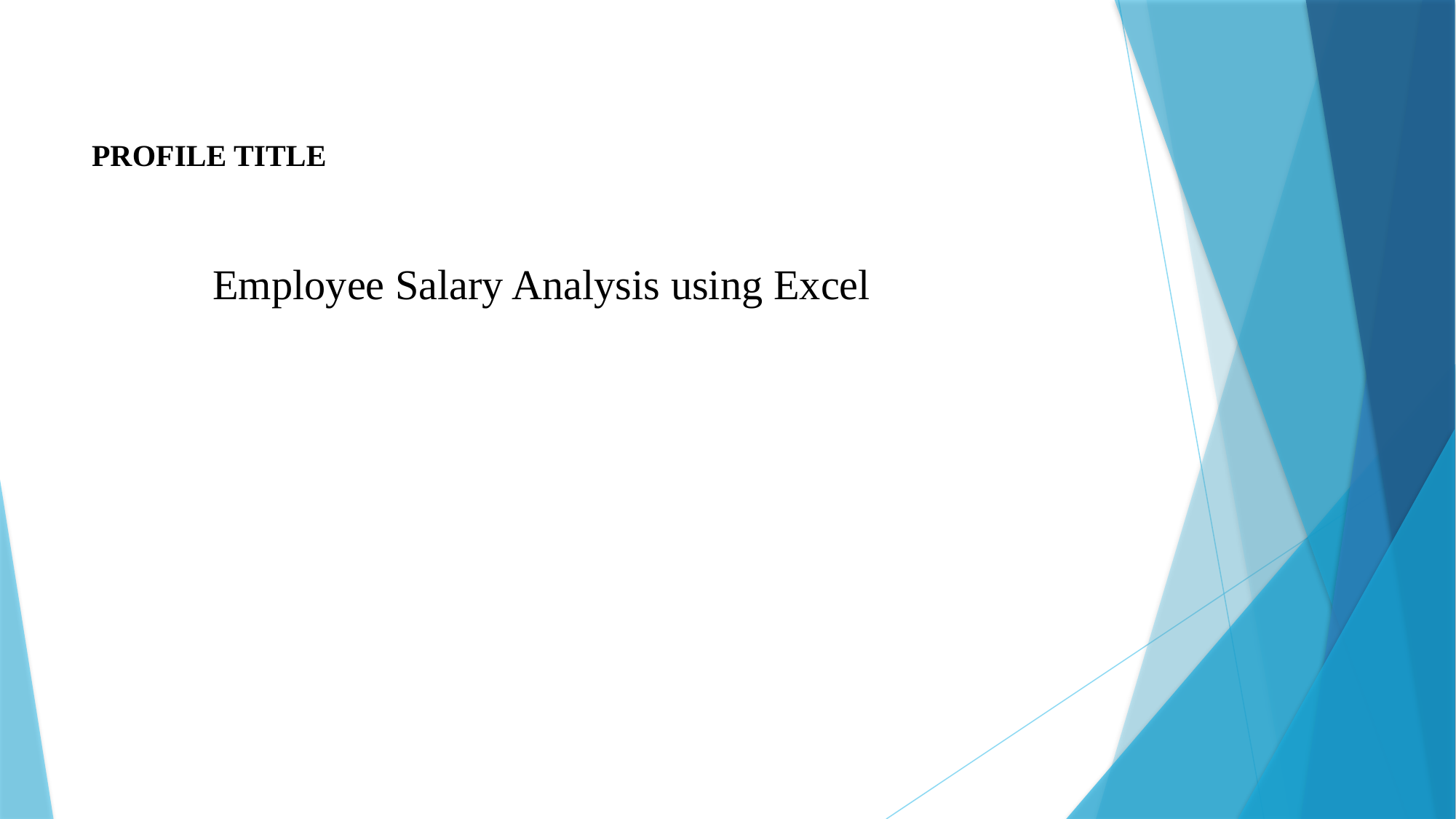

# PROFILE TITLE
Employee Salary Analysis using Excel